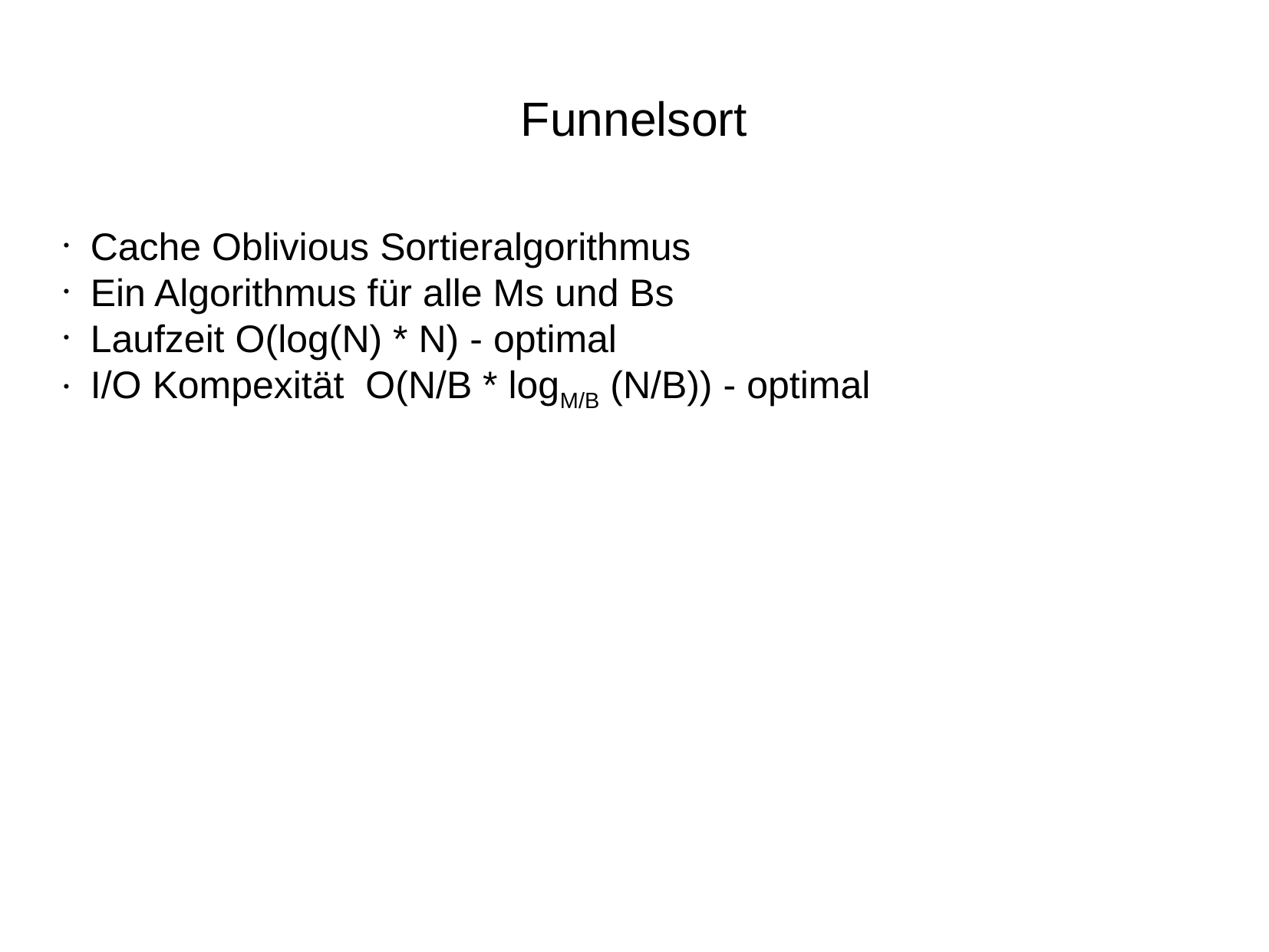

Funnelsort
Cache Oblivious Sortieralgorithmus
Ein Algorithmus für alle Ms und Bs
Laufzeit O(log(N) * N) - optimal
I/O Kompexität  O(N/B * logM/B (N/B)) - optimal